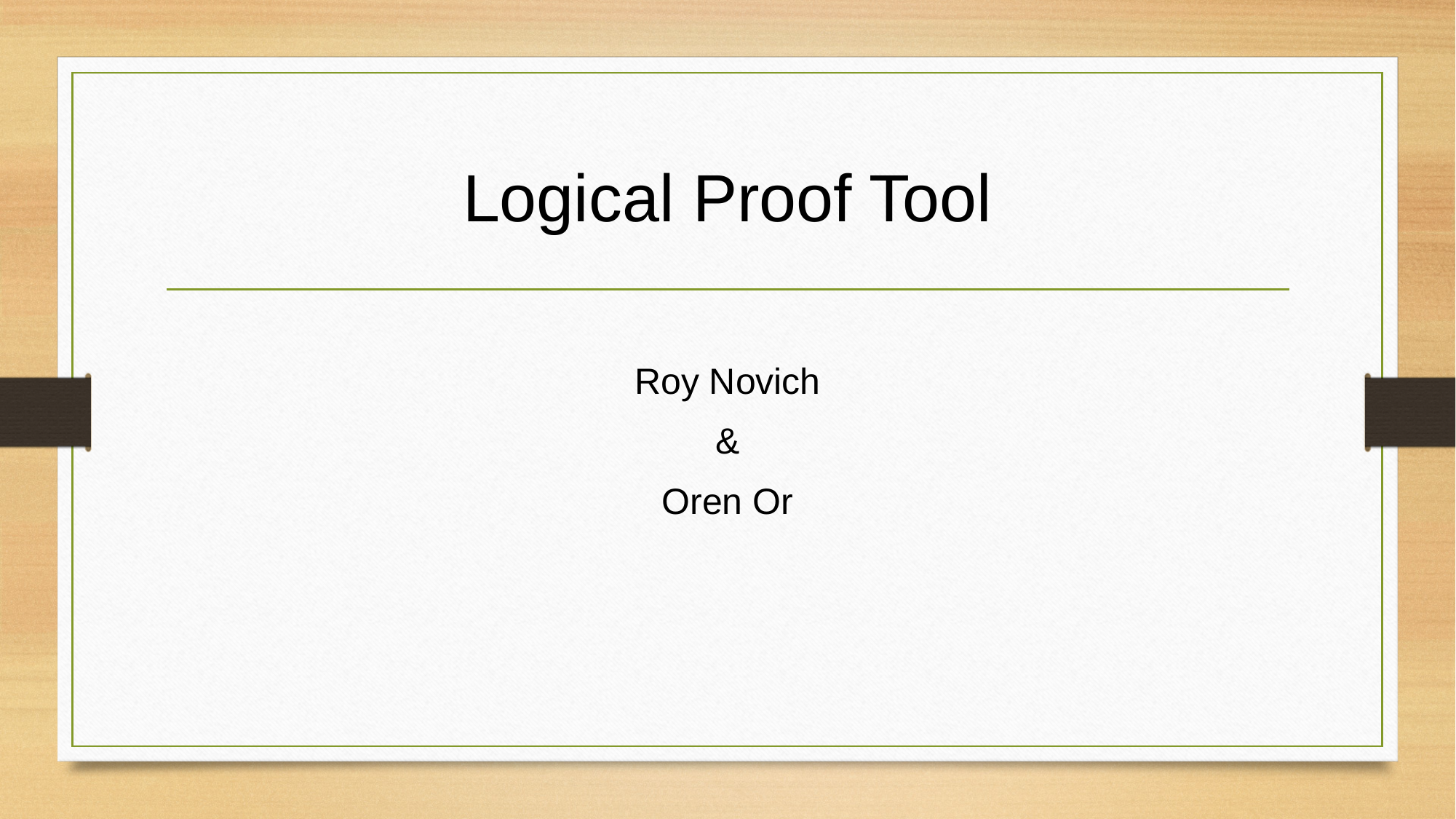

# Logical Proof Tool
Roy Novich
&
Oren Or